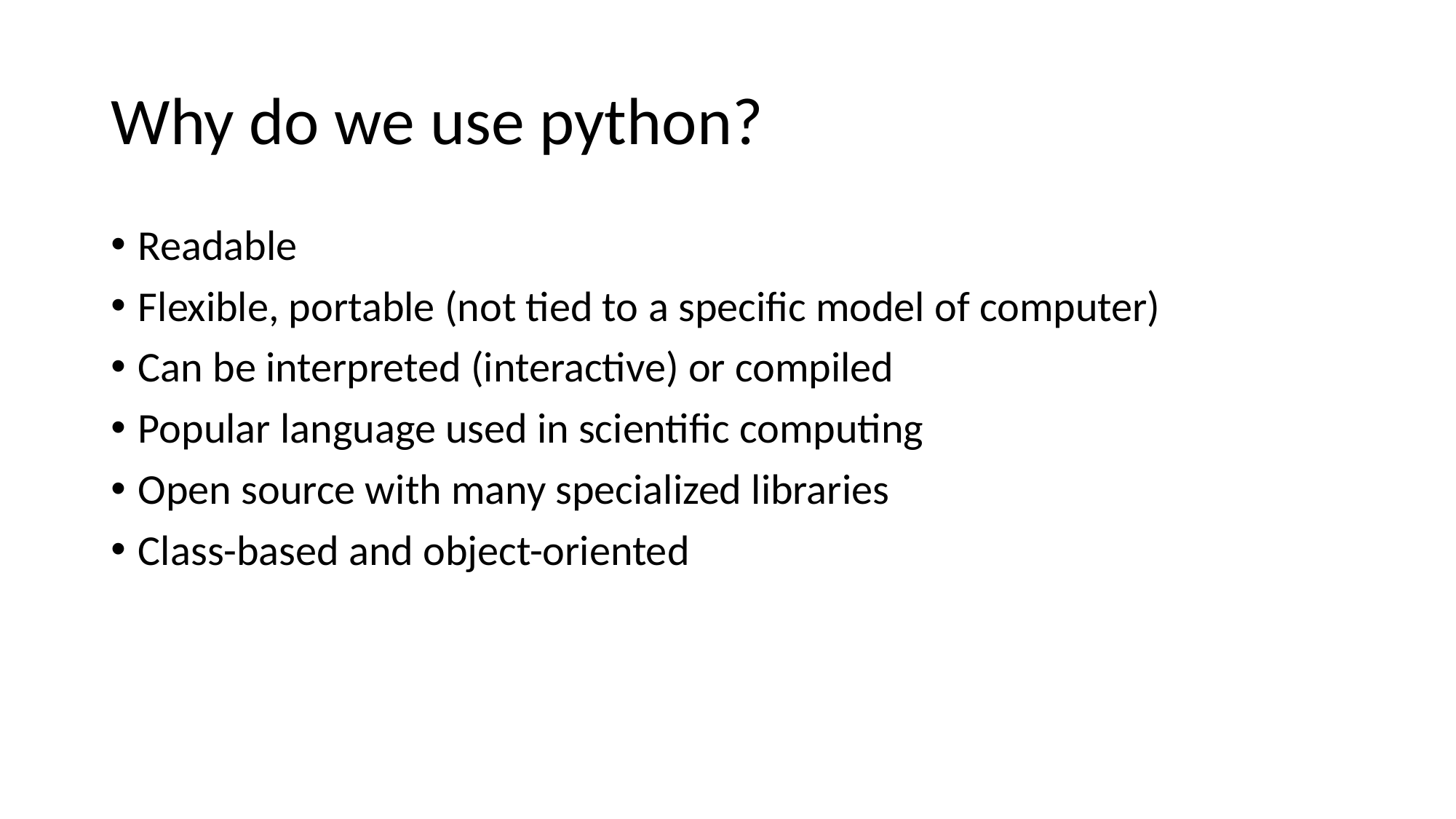

# Why do we use python?
Readable
Flexible, portable (not tied to a specific model of computer)
Can be interpreted (interactive) or compiled
Popular language used in scientific computing
Open source with many specialized libraries
Class-based and object-oriented